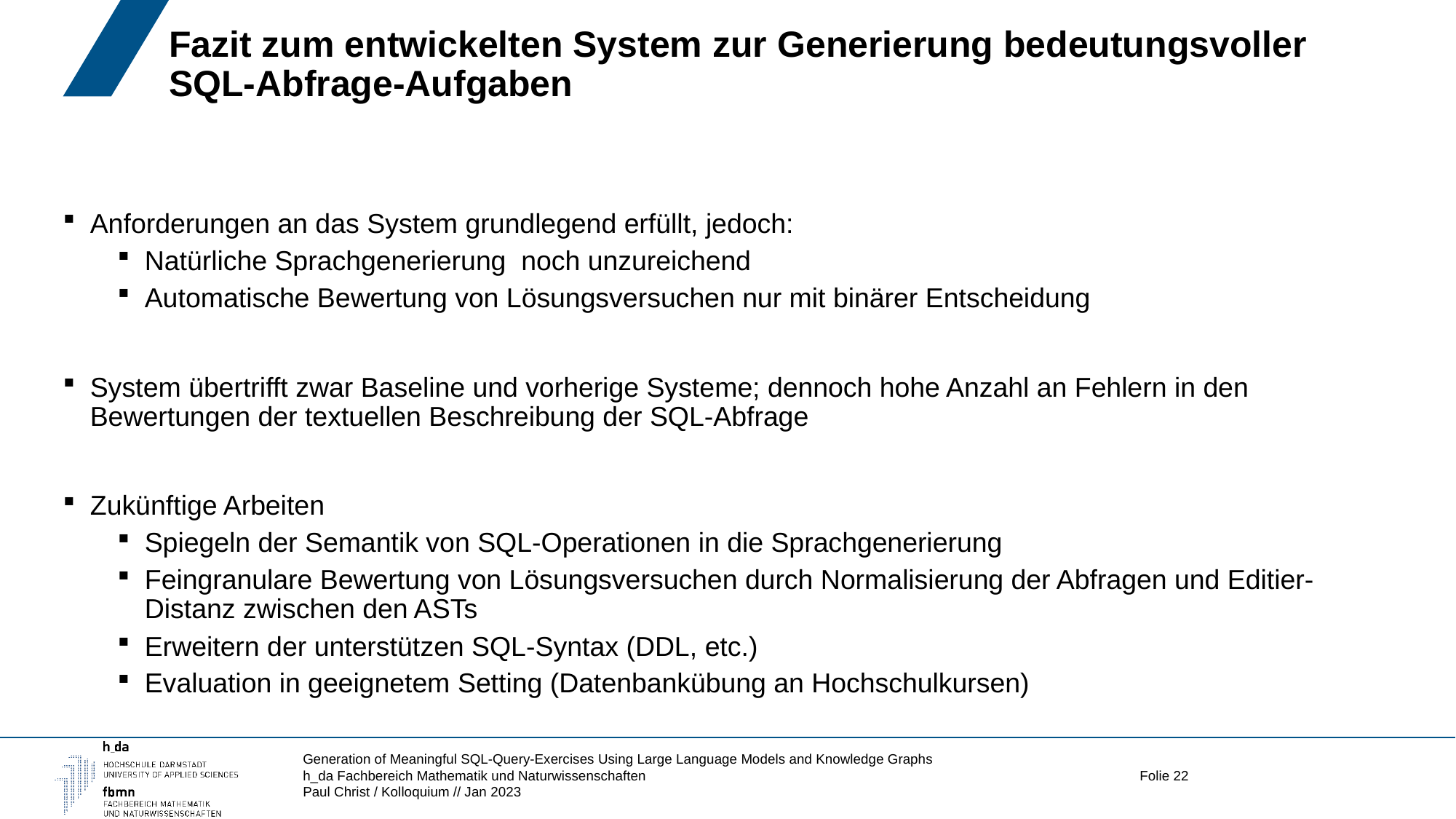

# Fazit zum entwickelten System zur Generierung bedeutungsvoller SQL-Abfrage-Aufgaben
Anforderungen an das System grundlegend erfüllt, jedoch:
Natürliche Sprachgenerierung  noch unzureichend
Automatische Bewertung von Lösungsversuchen nur mit binärer Entscheidung

System übertrifft zwar Baseline und vorherige Systeme; dennoch hohe Anzahl an Fehlern in den Bewertungen der textuellen Beschreibung der SQL-Abfrage

Zukünftige Arbeiten
Spiegeln der Semantik von SQL-Operationen in die Sprachgenerierung
Feingranulare Bewertung von Lösungsversuchen durch Normalisierung der Abfragen und Editier-Distanz zwischen den ASTs
Erweitern der unterstützen SQL-Syntax (DDL, etc.)
Evaluation in geeignetem Setting (Datenbankübung an Hochschulkursen)